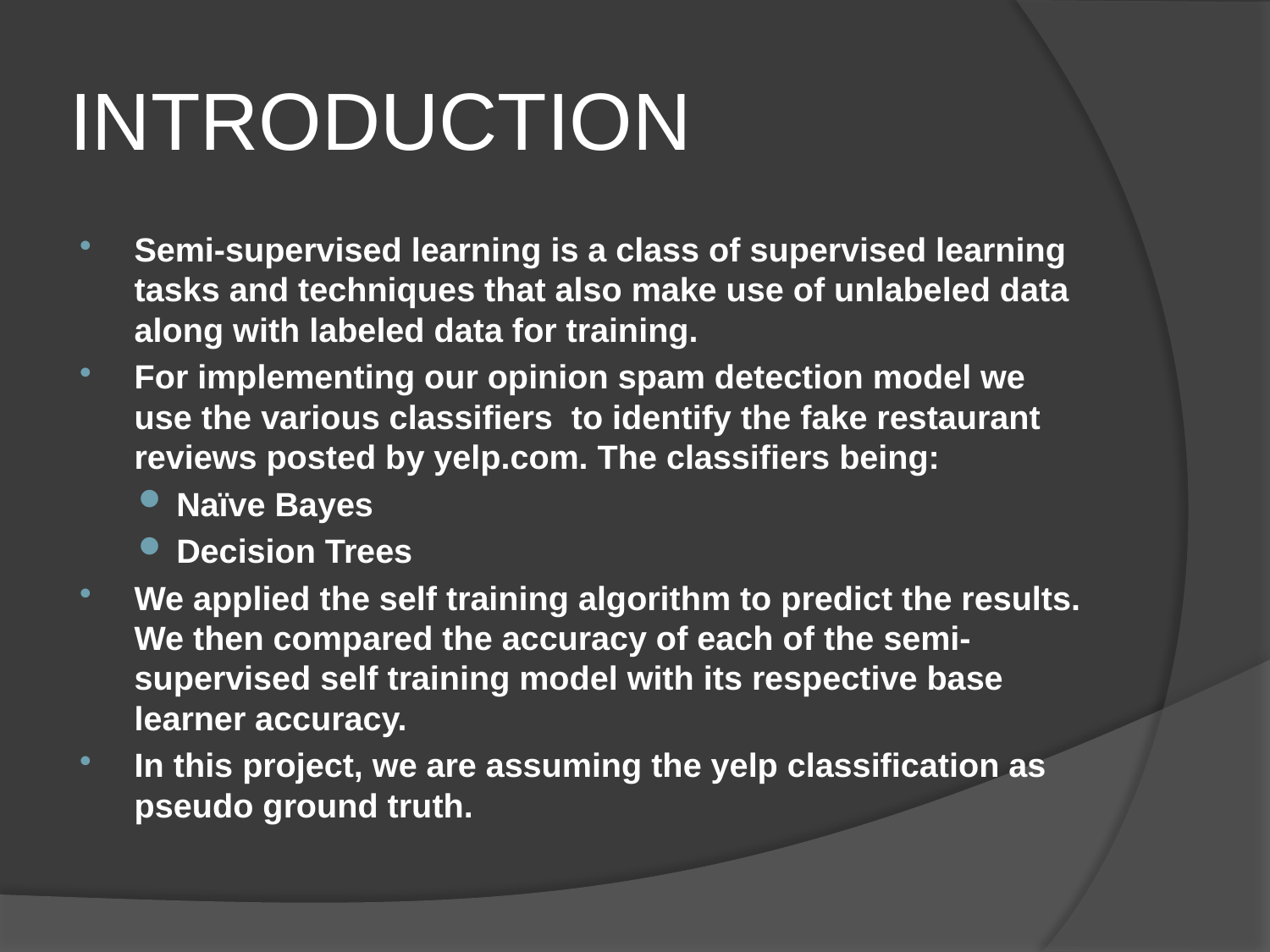

# INTRODUCTION
Semi-supervised learning is a class of supervised learning tasks and techniques that also make use of unlabeled data along with labeled data for training.
For implementing our opinion spam detection model we use the various classifiers  to identify the fake restaurant reviews posted by yelp.com. The classifiers being:
Naïve Bayes
Decision Trees
We applied the self training algorithm to predict the results. We then compared the accuracy of each of the semi-supervised self training model with its respective base learner accuracy.
In this project, we are assuming the yelp classification as pseudo ground truth.